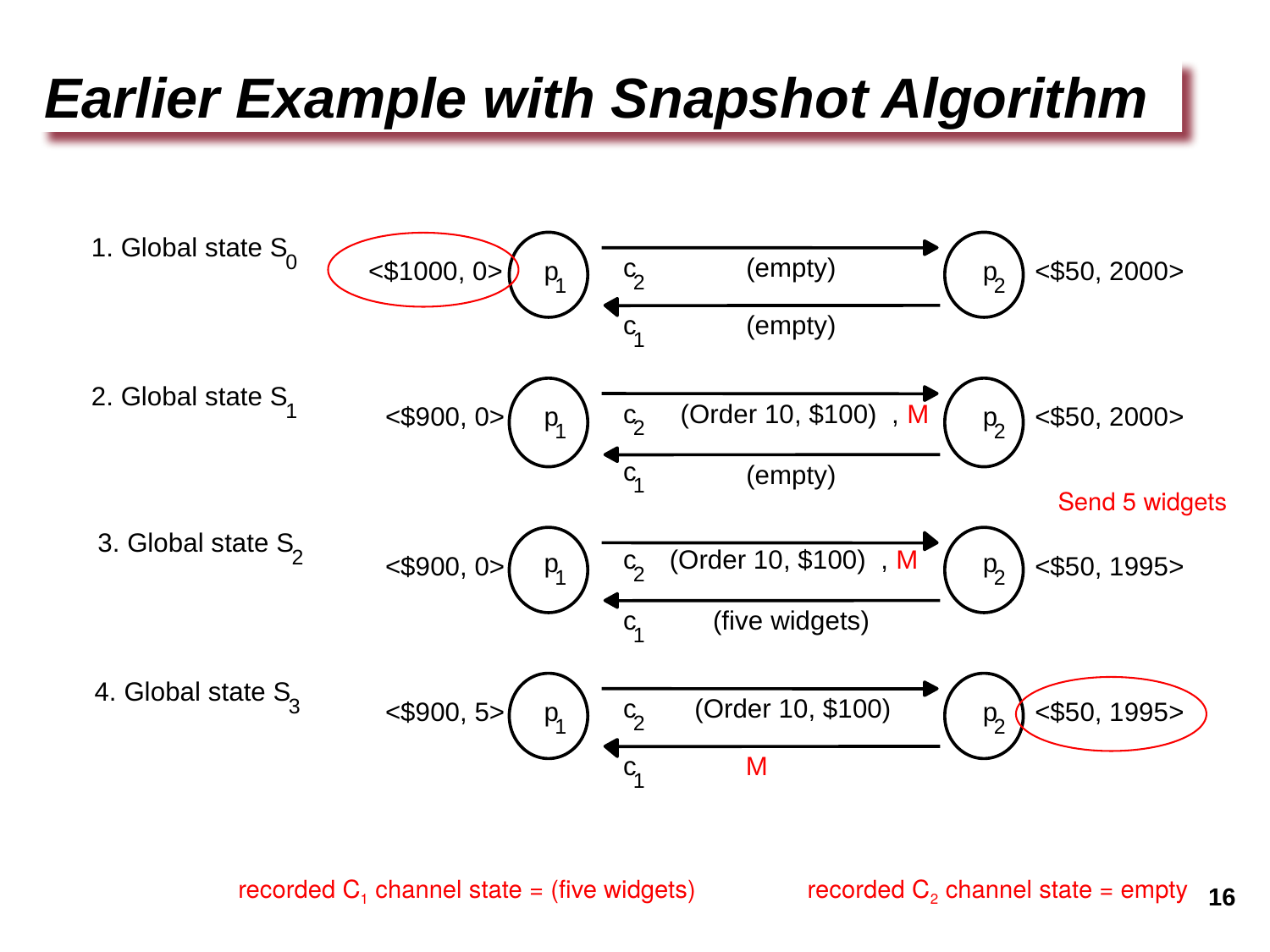

Earlier Example with Snapshot Algorithm

1. Global state S

0
c
(empty)
<$1000, 0>
p
p
<$50, 2000>
2
1
2

c
(empty)
1

2. Global state S

1
c
(Order 10, $100)  , M
<$900, 0>
p
p
<$50, 2000>
2
1
2

c
(empty)
1
Send 5 widgets

3. Global state S

2
c
(Order 10, $100)  , M
p
p
<$900, 0>
<$50, 1995>
2
1
2

c
(five widgets)
1

4. Global state S

3
c
(Order 10, $100)
<$900, 5>
p
p
<$50, 1995>
2
1
2

c
M
1

recorded C1 channel state = (five widgets)                recorded C2 channel state = empty